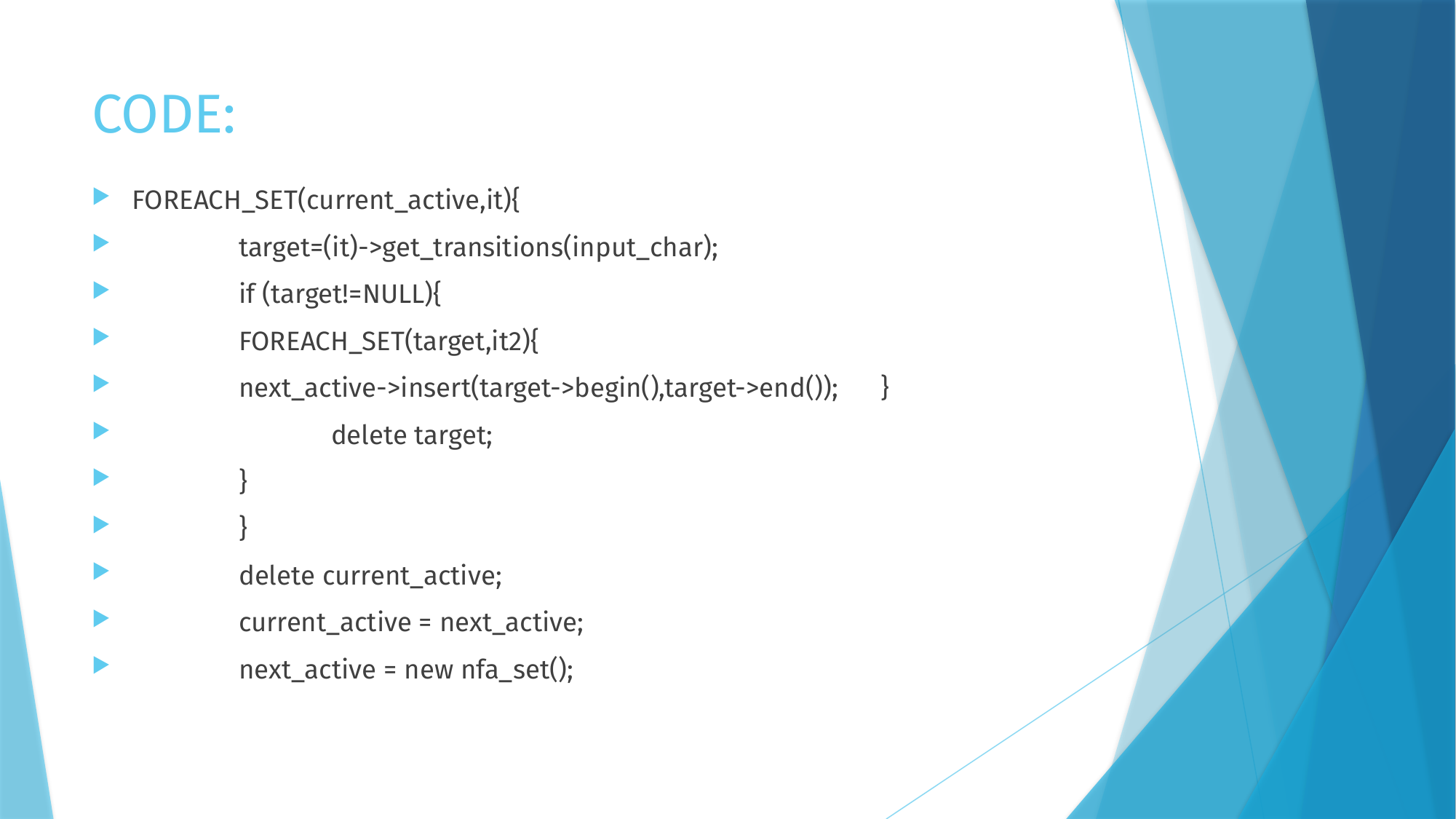

# CODE:
FOREACH_SET(current_active,it){
			target=(it)->get_transitions(input_char);
			if (target!=NULL){
				FOREACH_SET(target,it2){
					next_active->insert(target->begin(),target->end()); 						}
	             delete target;
			}
	}
	delete current_active;
	current_active = next_active;
	next_active = new nfa_set();